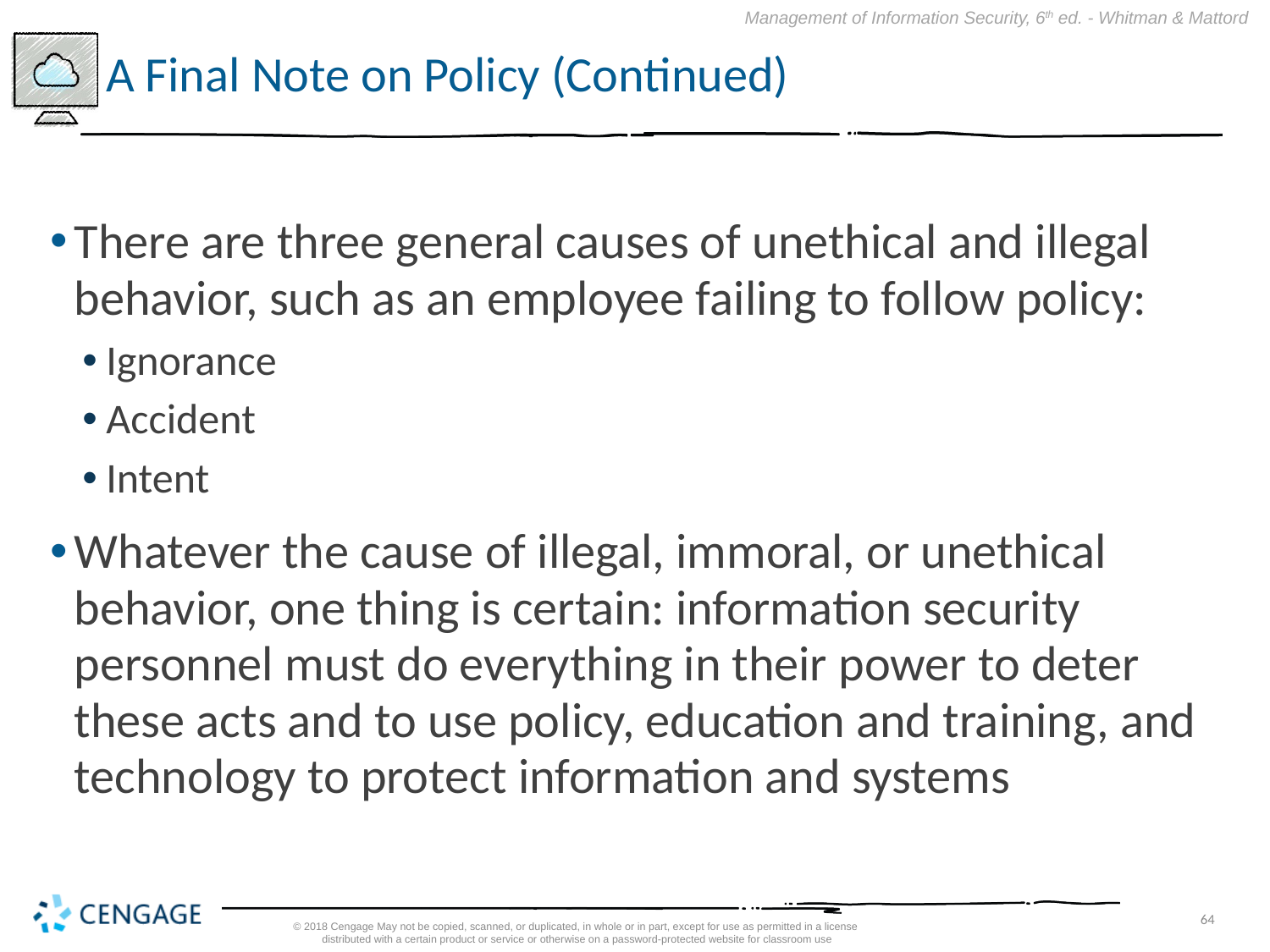

# A Final Note on Policy (Continued)
There are three general causes of unethical and illegal behavior, such as an employee failing to follow policy:
Ignorance
Accident
Intent
Whatever the cause of illegal, immoral, or unethical behavior, one thing is certain: information security personnel must do everything in their power to deter these acts and to use policy, education and training, and technology to protect information and systems